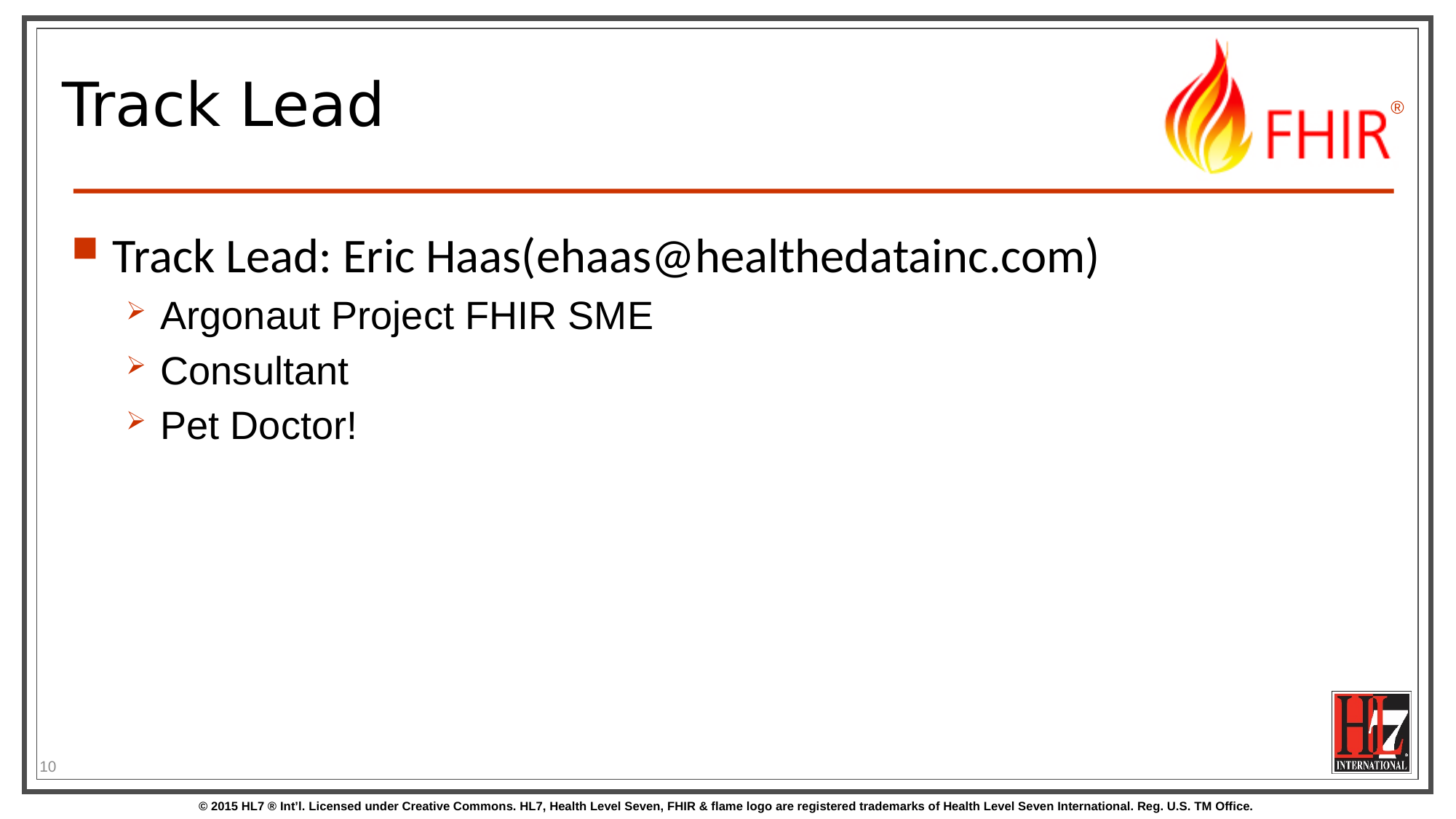

# Track Lead
Track Lead: Eric Haas(ehaas@healthedatainc.com)
Argonaut Project FHIR SME
Consultant
Pet Doctor!
10